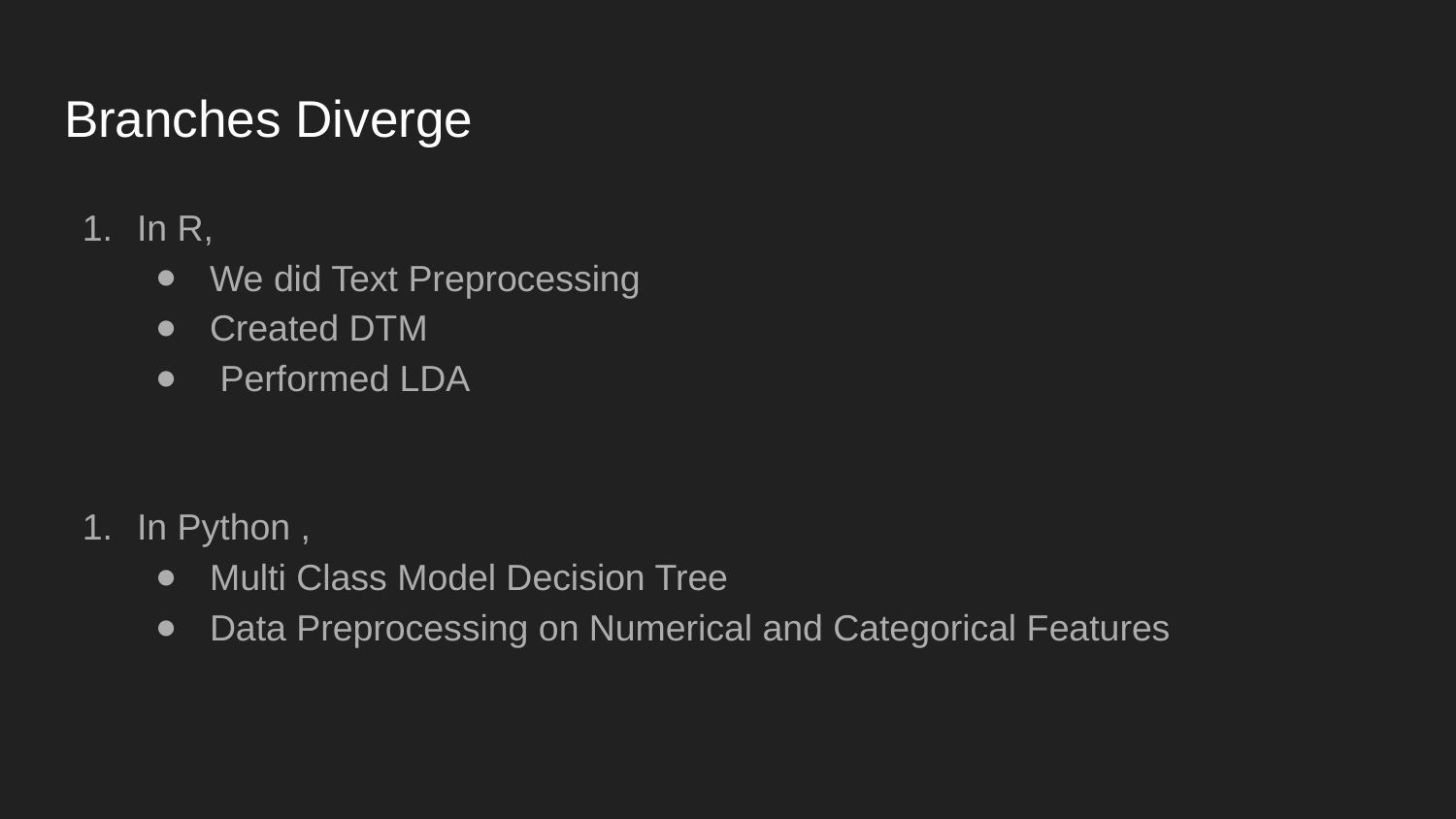

# Branches Diverge
In R,
We did Text Preprocessing
Created DTM
 Performed LDA

In Python ,
Multi Class Model Decision Tree
Data Preprocessing on Numerical and Categorical Features